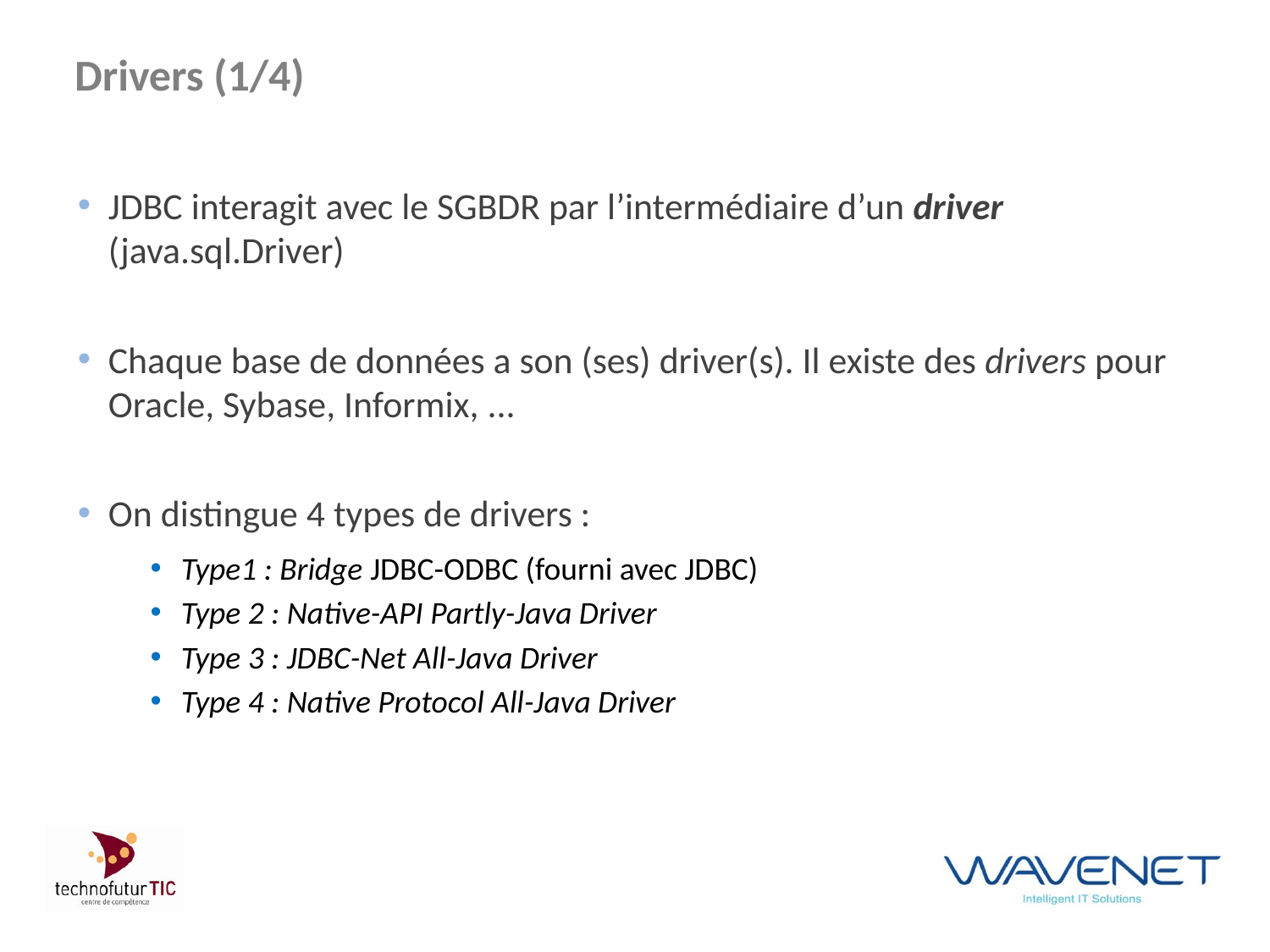

# Drivers (1/4)
JDBC interagit avec le SGBDR par l’intermédiaire d’un driver (java.sql.Driver)

Chaque base de données a son (ses) driver(s). Il existe des drivers pour Oracle, Sybase, Informix, ...

On distingue 4 types de drivers :
Type1 : Bridge JDBC-ODBC (fourni avec JDBC)
Type 2 : Native-API Partly-Java Driver
Type 3 : JDBC-Net All-Java Driver
Type 4 : Native Protocol All-Java Driver